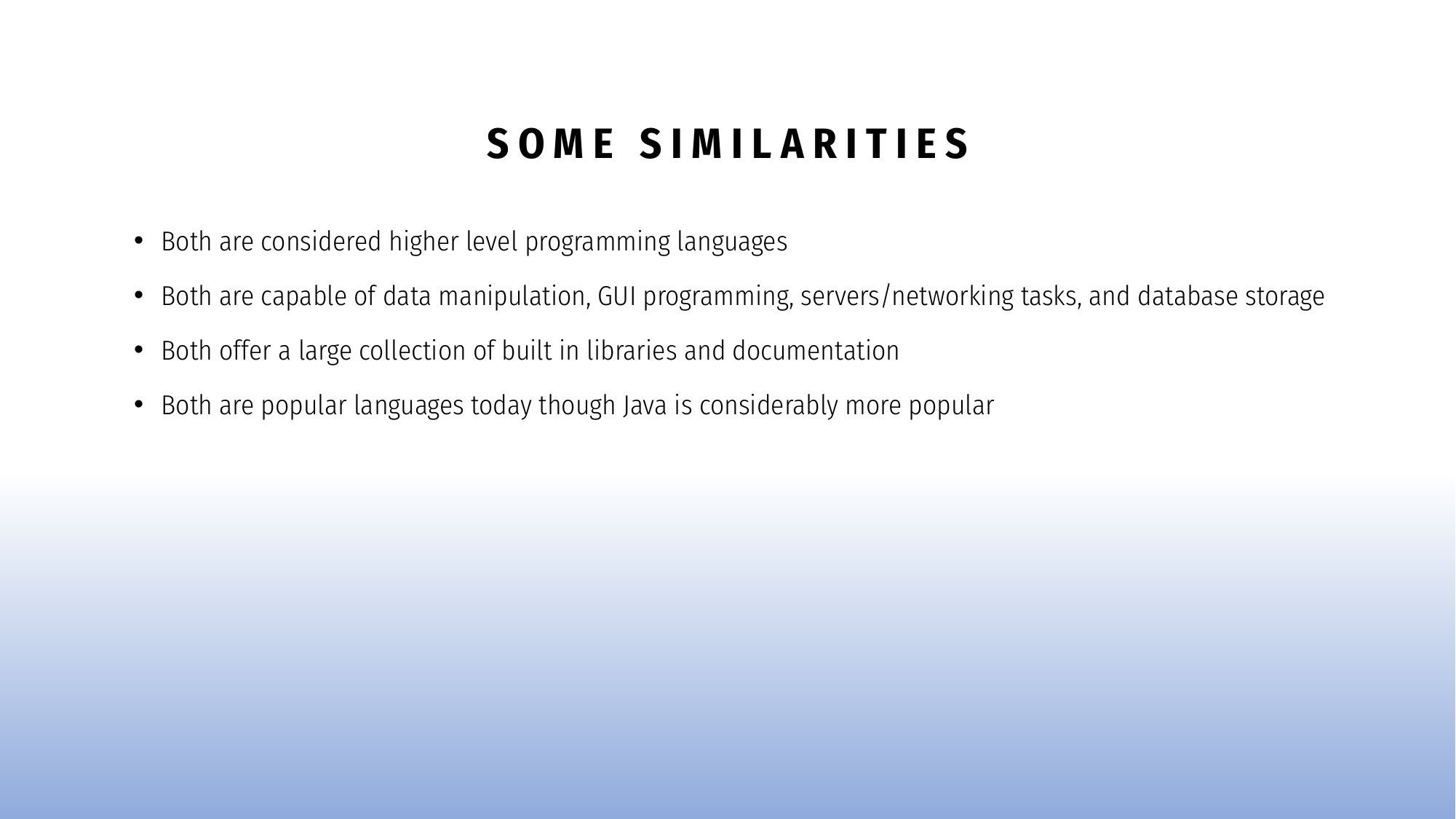

# Some similarities
Both are considered higher level programming languages
Both are capable of data manipulation, GUI programming, servers/networking tasks, and database storage
Both offer a large collection of built in libraries and documentation
Both are popular languages today though Java is considerably more popular